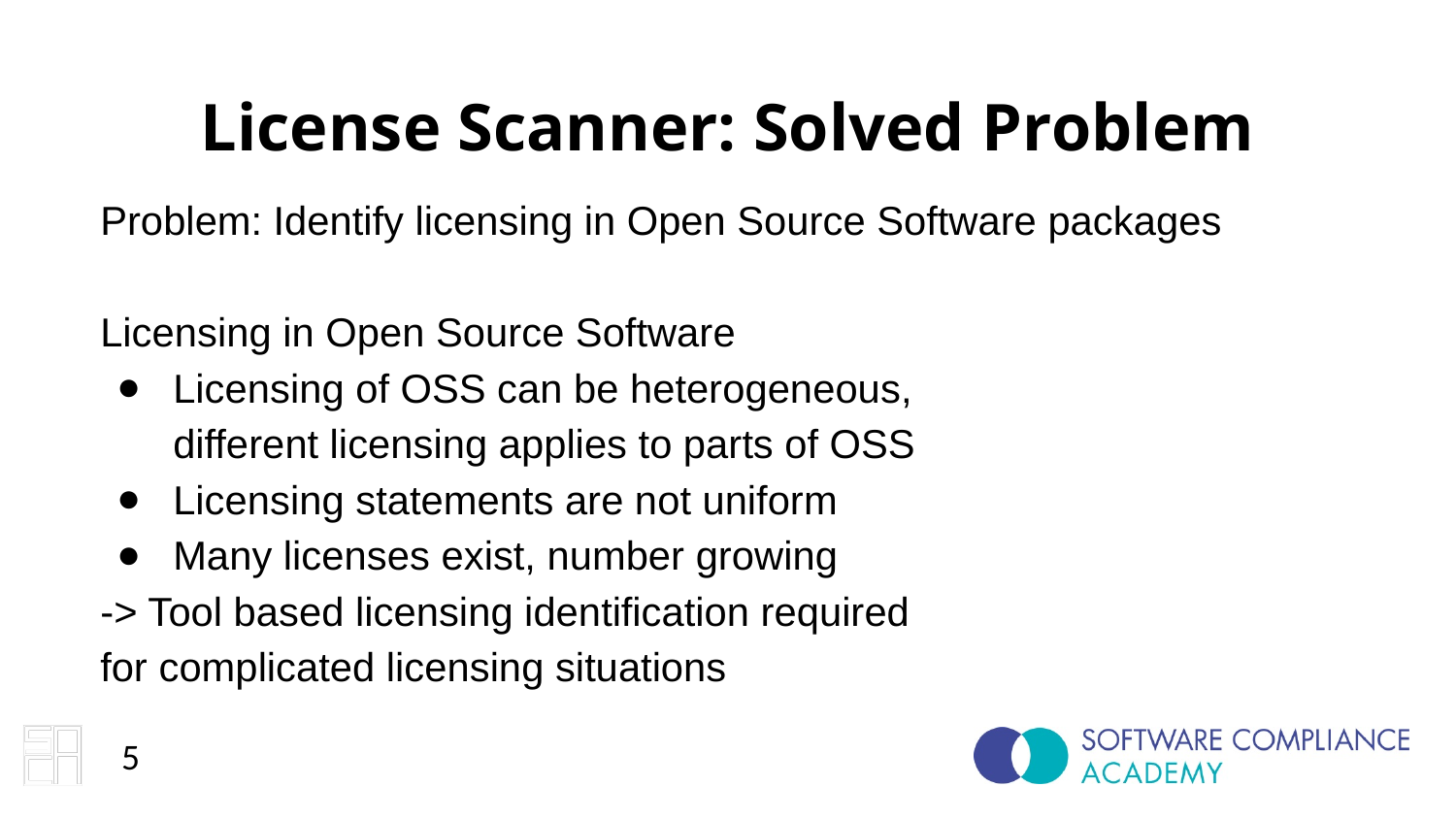

License Scanner: Solved Problem
Problem: Identify licensing in Open Source Software packages

Licensing in Open Source Software
Licensing of OSS can be heterogeneous,
different licensing applies to parts of OSS
Licensing statements are not uniform
Many licenses exist, number growing
-> Tool based licensing identification required
for complicated licensing situations